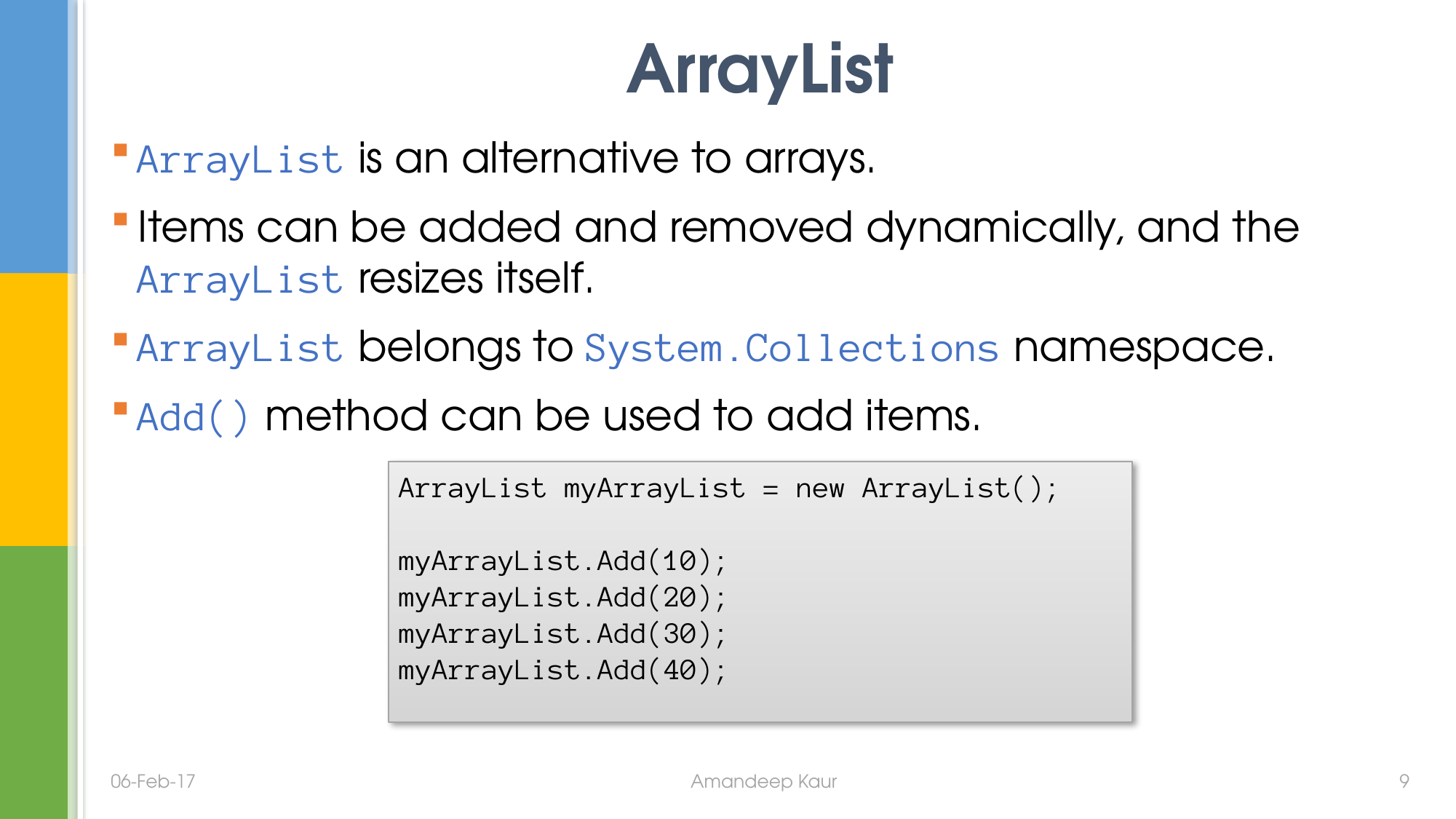

# ArrayList
ArrayList is an alternative to arrays.
Items can be added and removed dynamically, and the ArrayList resizes itself.
ArrayList belongs to System.Collections namespace.
Add() method can be used to add items.

ArrayList myArrayList = new ArrayList();

myArrayList.Add(10);
myArrayList.Add(20);
myArrayList.Add(30);
myArrayList.Add(40);
9
06-Feb-17
Amandeep Kaur